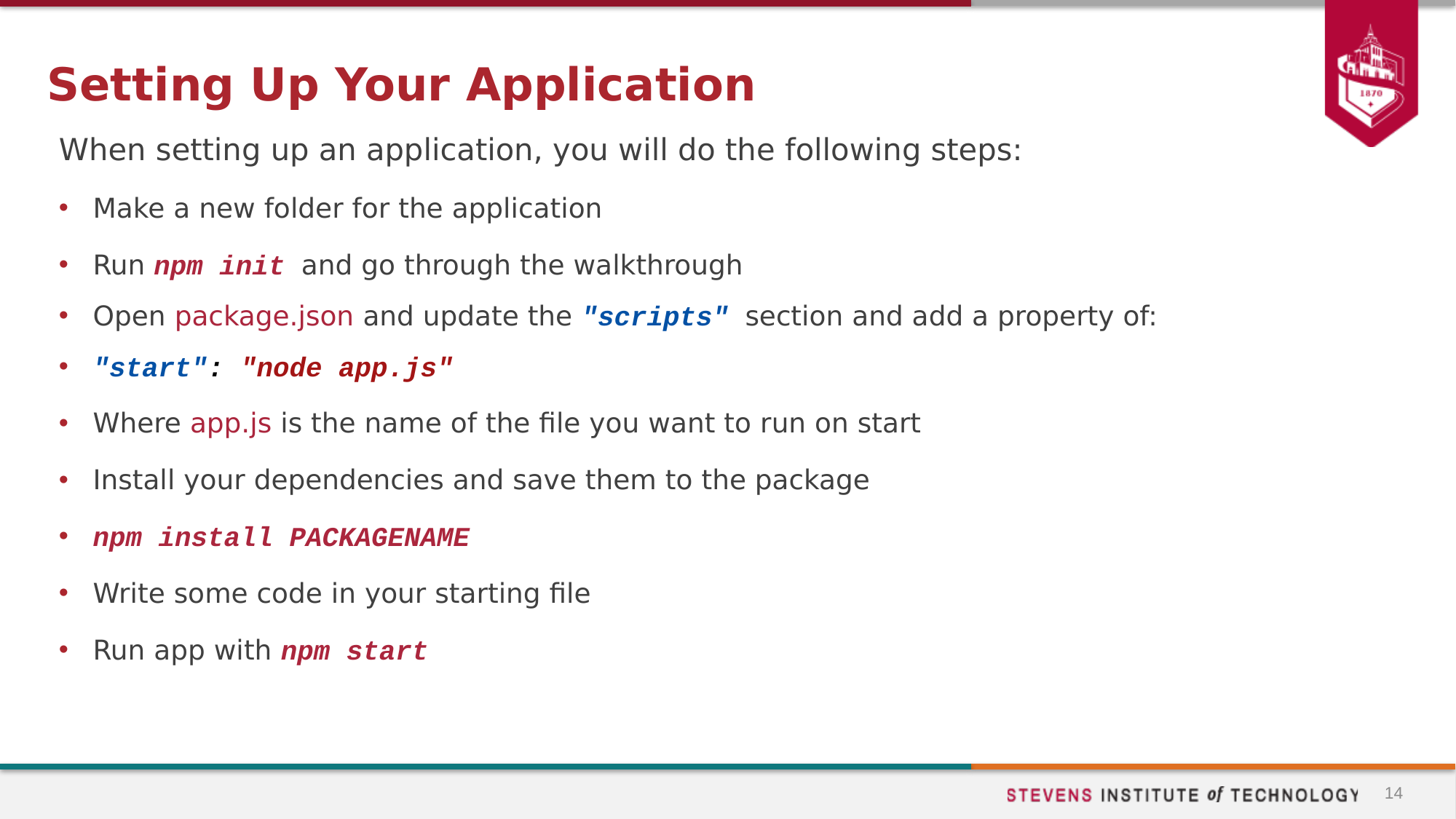

# Setting Up Your Application
When setting up an application, you will do the following steps:
Make a new folder for the application
Run npm init and go through the walkthrough
Open package.json and update the "scripts" section and add a property of:
"start": "node app.js"
Where app.js is the name of the file you want to run on start
Install your dependencies and save them to the package
npm install PACKAGENAME
Write some code in your starting file
Run app with npm start
14